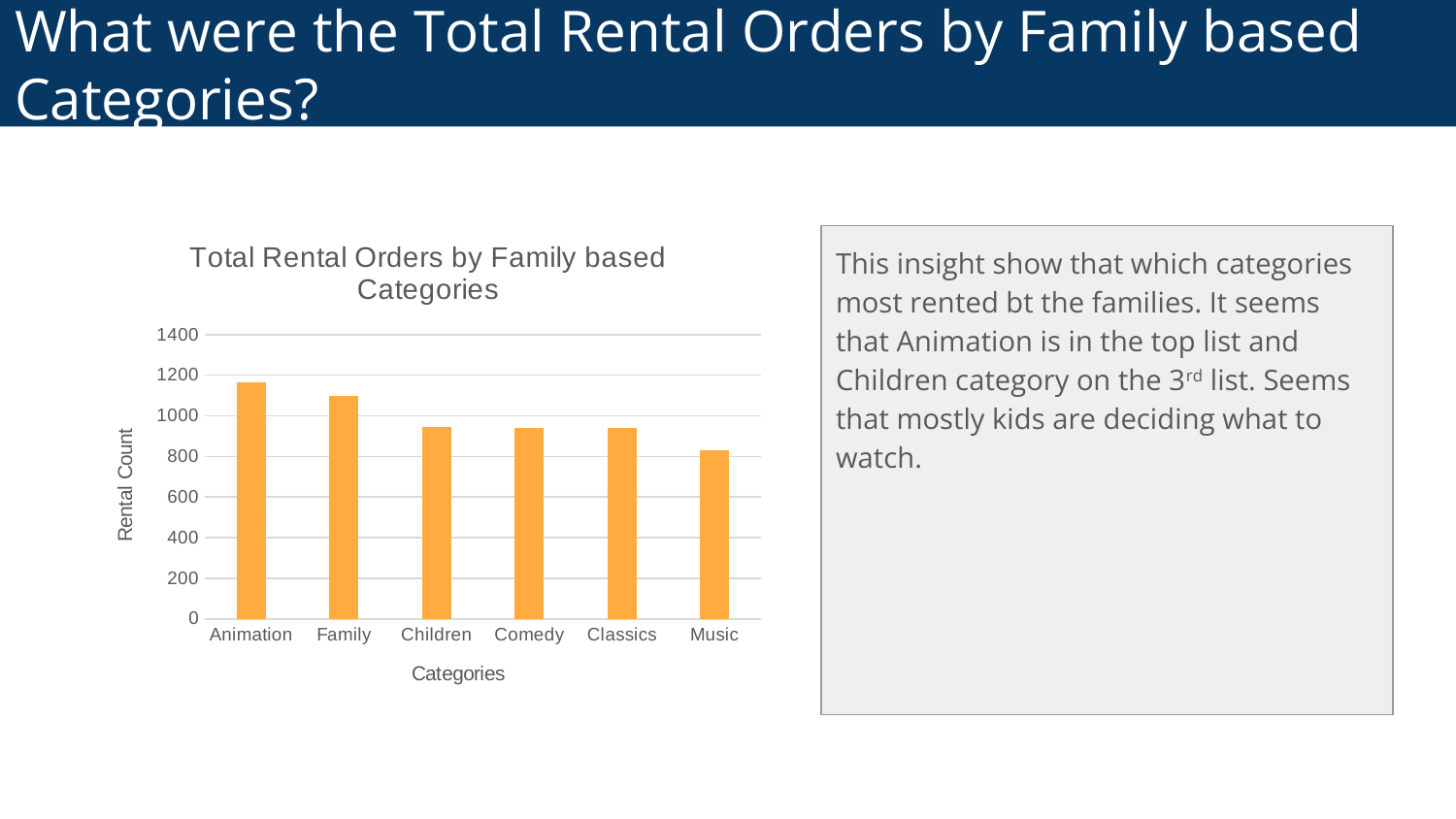

# What were the Total Rental Orders by Family based Categories?

### Chart: Total Rental Orders by Family based Categories

| Category | rental_count |
|---|---|
| Animation | 1166.0 |
| Family | 1096.0 |
| Children | 945.0 |
| Comedy | 941.0 |
| Classics | 939.0 |
| Music | 830.0 |
This insight show that which categories most rented bt the families. It seems that Animation is in the top list and Children category on the 3rd list. Seems that mostly kids are deciding what to watch.